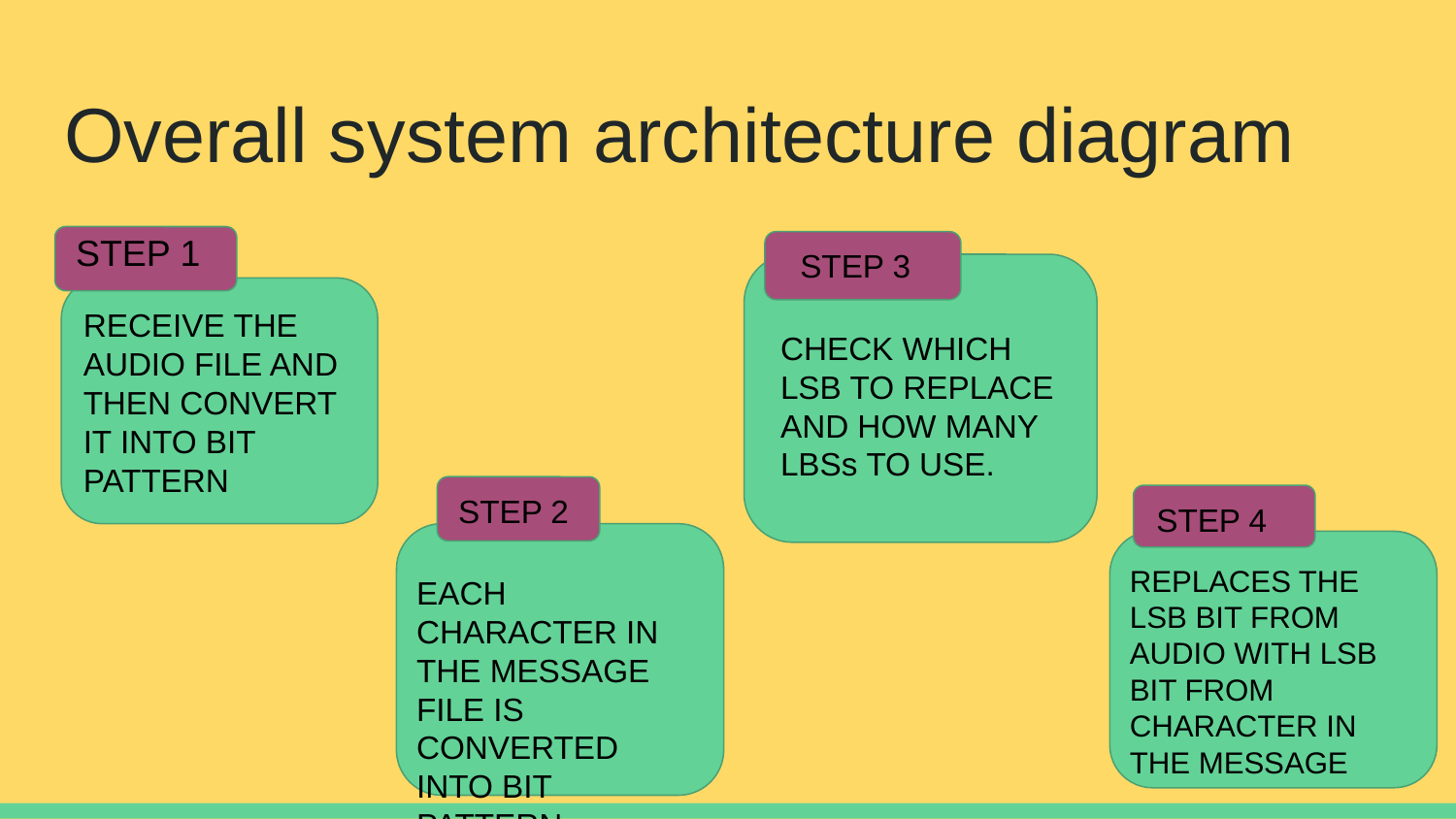

# Overall system architecture diagram

STEP 1

RECEIVE THE AUDIO FILE AND THEN CONVERT IT INTO BIT PATTERN

STEP 3

CHECK WHICH LSB TO REPLACE AND HOW MANY LBSs TO USE.

STEP 2

EACH CHARACTER IN THE MESSAGE FILE IS CONVERTED INTO BIT PATTERN

STEP 4

REPLACES THE LSB BIT FROM AUDIO WITH LSB BIT FROM CHARACTER IN THE MESSAGE